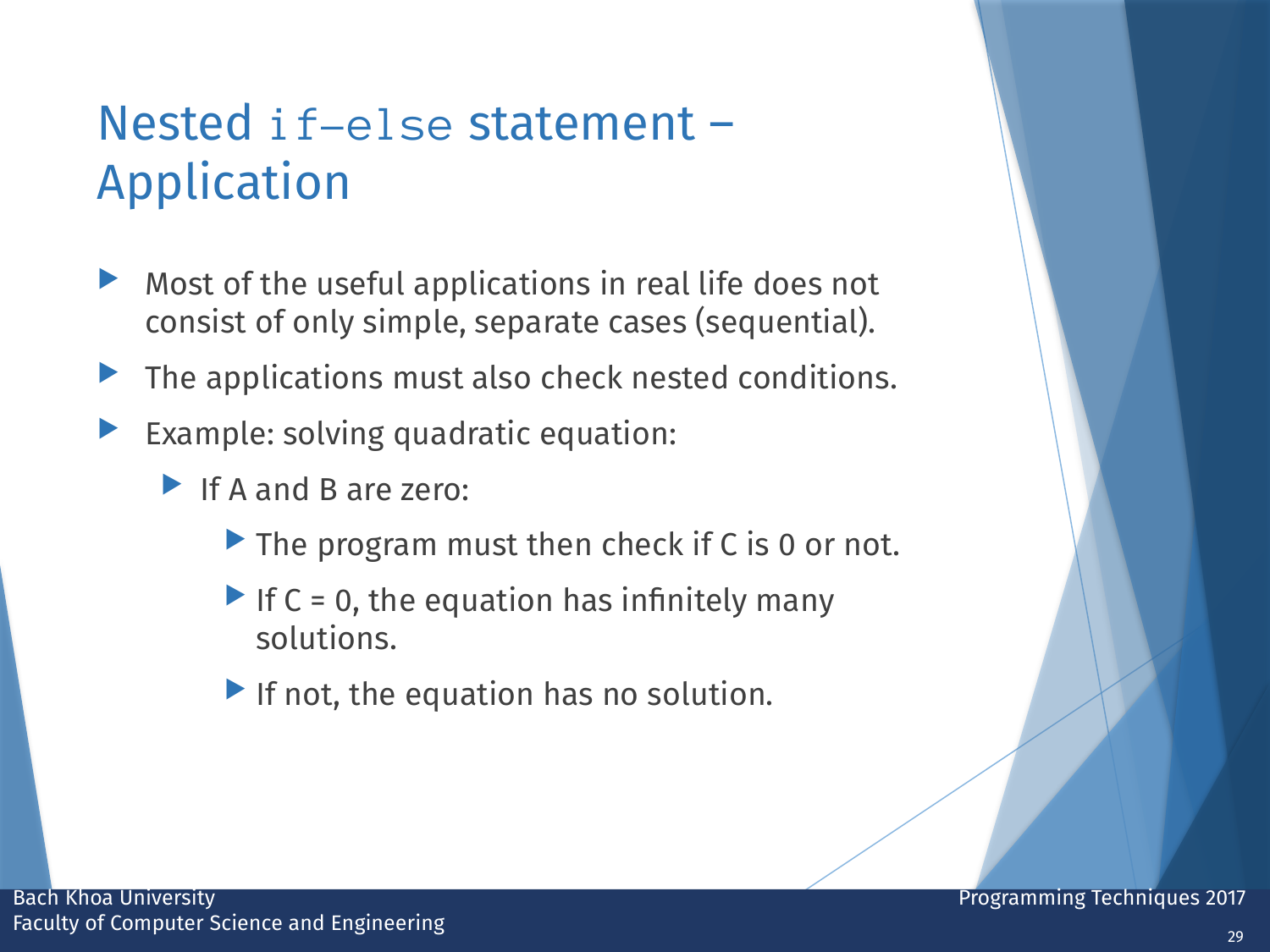

# Nested if-else statement – Application
Most of the useful applications in real life does not consist of only simple, separate cases (sequential).
The applications must also check nested conditions.
Example: solving quadratic equation:
If A and B are zero:
The program must then check if C is 0 or not.
If C = 0, the equation has infinitely many solutions.
If not, the equation has no solution.
29